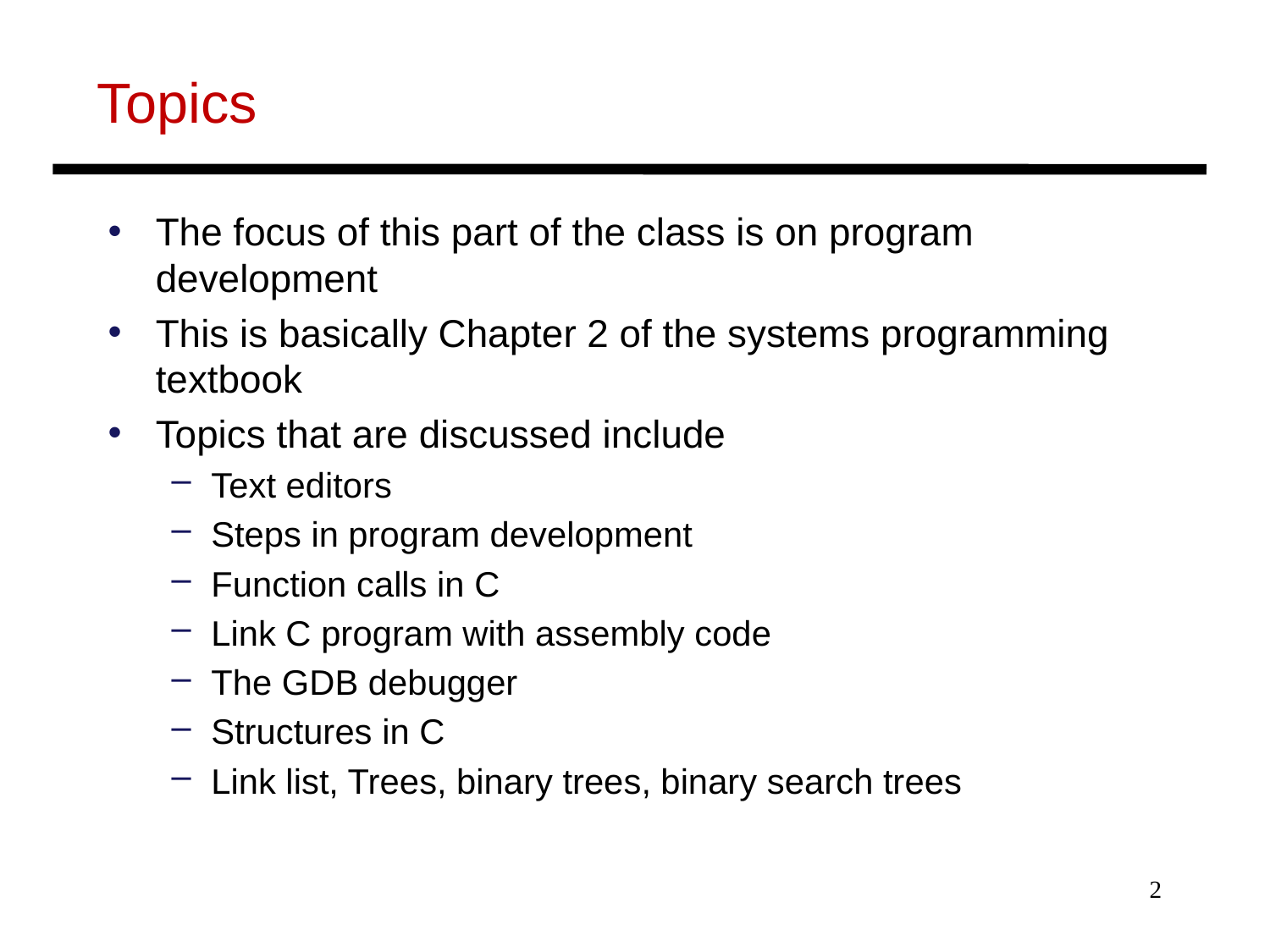

# Topics
The focus of this part of the class is on program development
This is basically Chapter 2 of the systems programming textbook
Topics that are discussed include
Text editors
Steps in program development
Function calls in C
Link C program with assembly code
The GDB debugger
Structures in C
Link list, Trees, binary trees, binary search trees

2